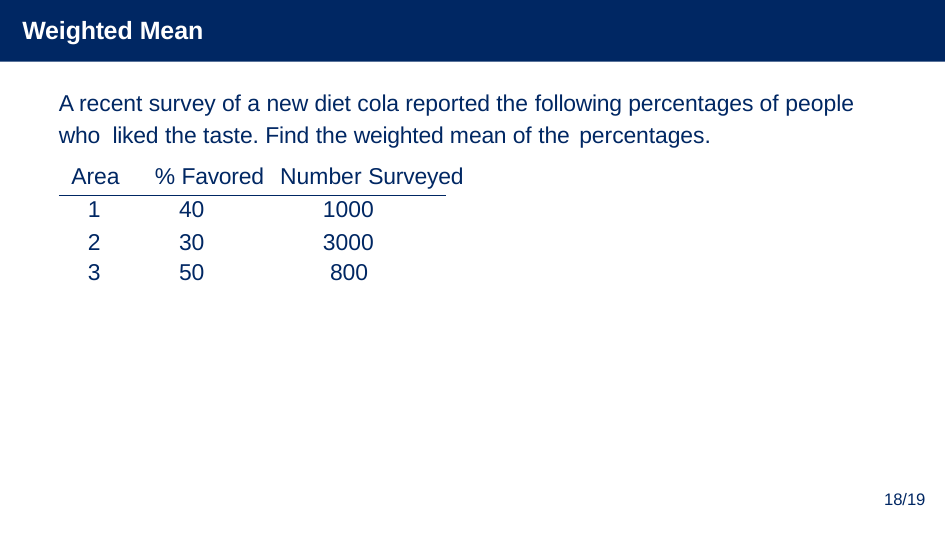

# Weighted Mean
A recent survey of a new diet cola reported the following percentages of people who  liked the taste. Find the weighted mean of the percentages.
Area	% Favored	Number Surveyed
| 1 | 40 | 1000 |
| --- | --- | --- |
| 2 | 30 | 3000 |
| 3 | 50 | 800 |

18/19